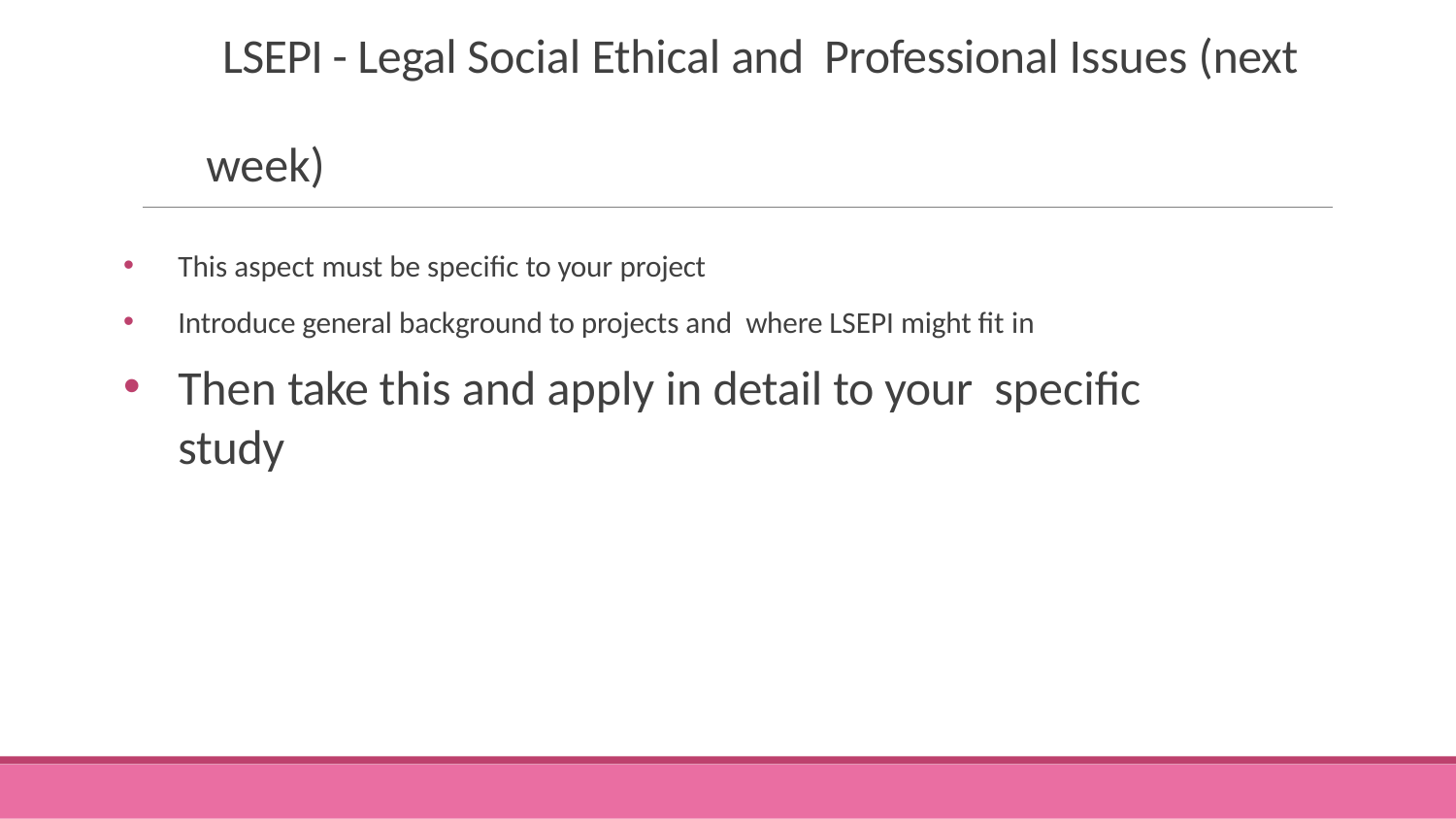

# LSEPI - Legal Social Ethical and  Professional Issues (next week)
This aspect must be specific to your project
Introduce general background to projects and  where LSEPI might fit in
Then take this and apply in detail to your  specific study